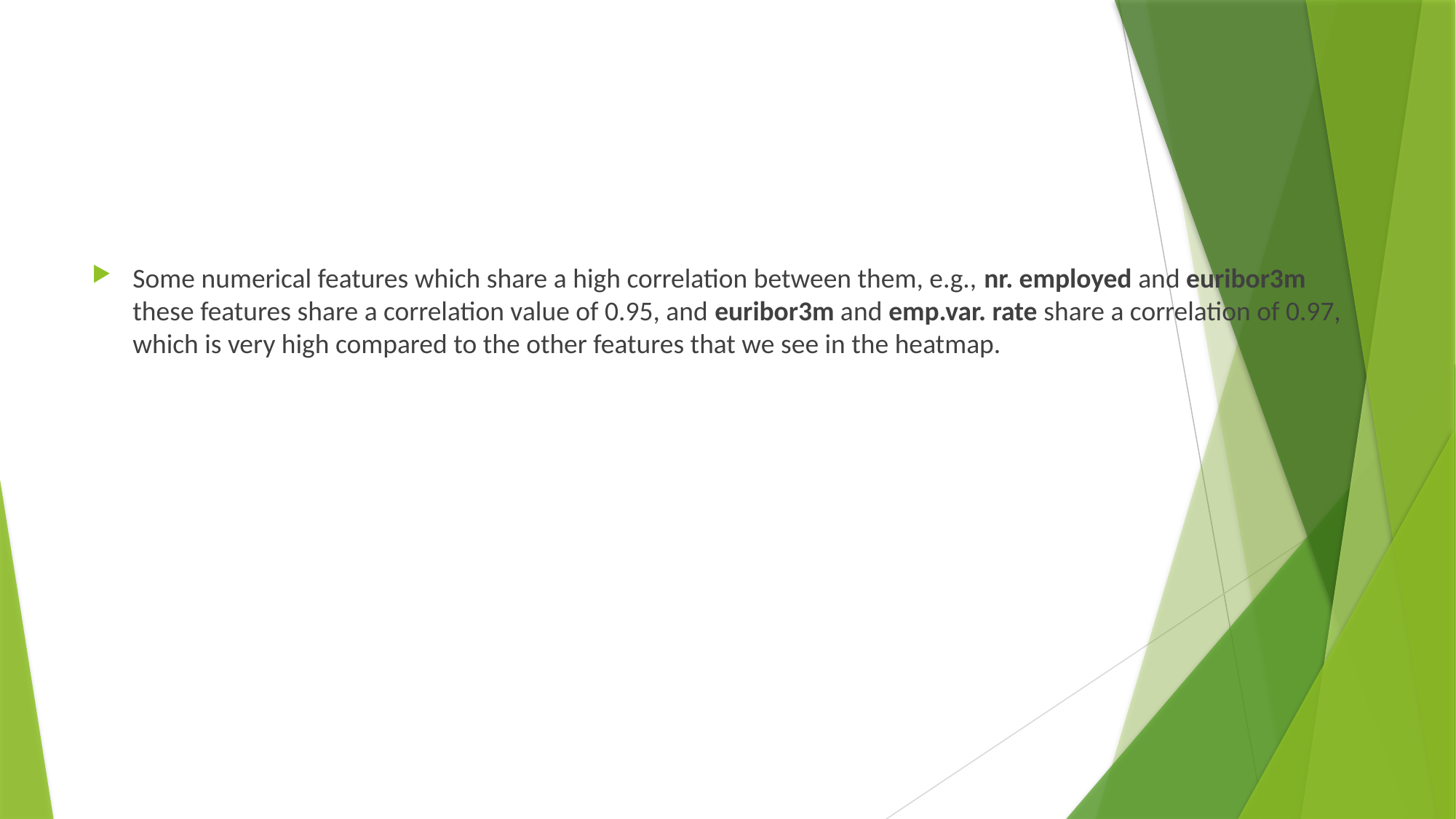

Some numerical features which share a high correlation between them, e.g., nr. employed and euribor3m these features share a correlation value of 0.95, and euribor3m and emp.var. rate share a correlation of 0.97, which is very high compared to the other features that we see in the heatmap.